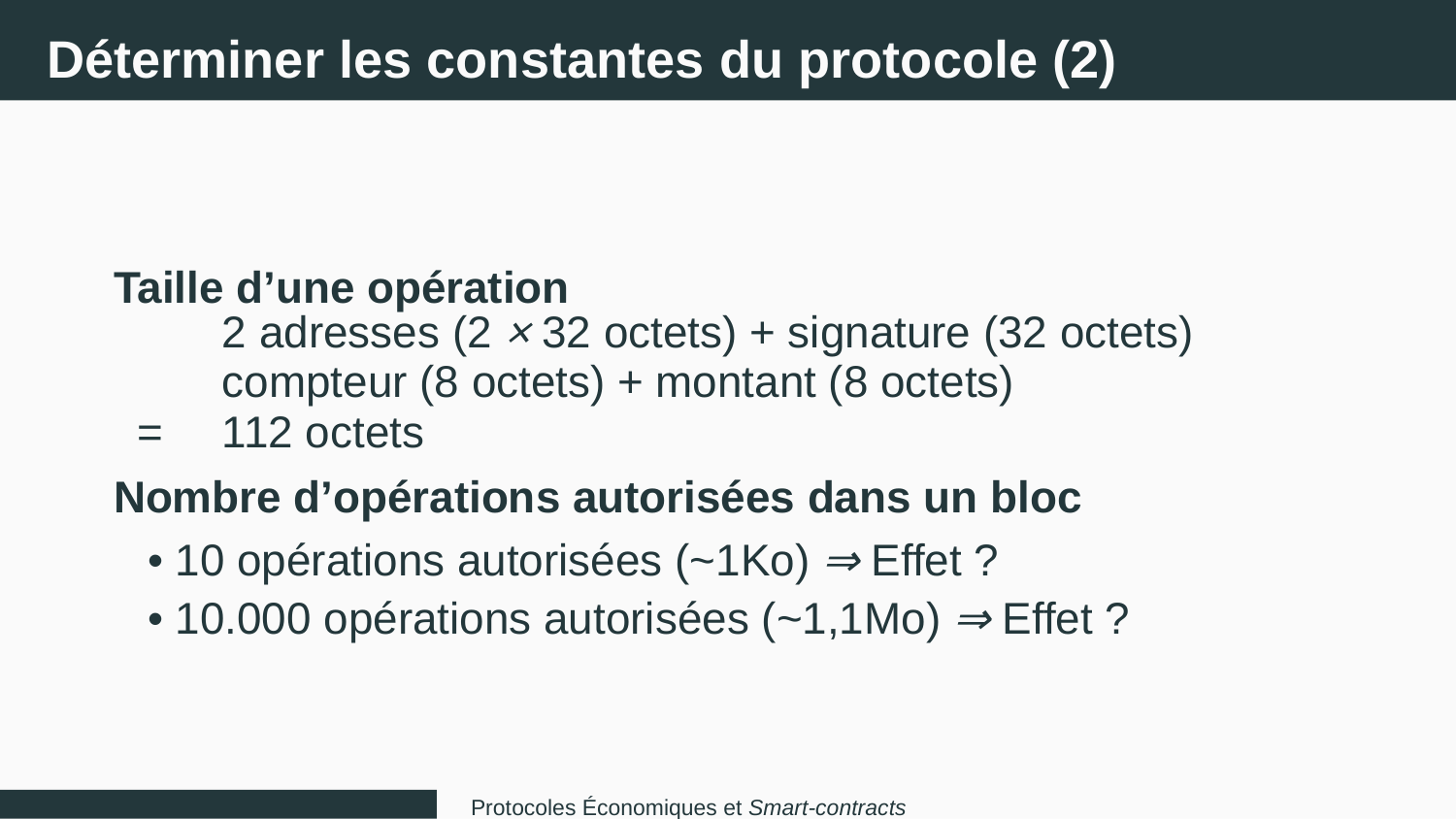

Déterminer les constantes du protocole (2)
Taille d’une opération
2 adresses (2 × 32 octets) + signature (32 octets)
compteur (8 octets) + montant (8 octets)
=
112 octets
Nombre d’opérations autorisées dans un bloc
• 10 opérations autorisées (~1Ko) ⇒ Effet ?
• 10.000 opérations autorisées (~1,1Mo) ⇒ Effet ?

Protocoles Économiques et Smart-contracts